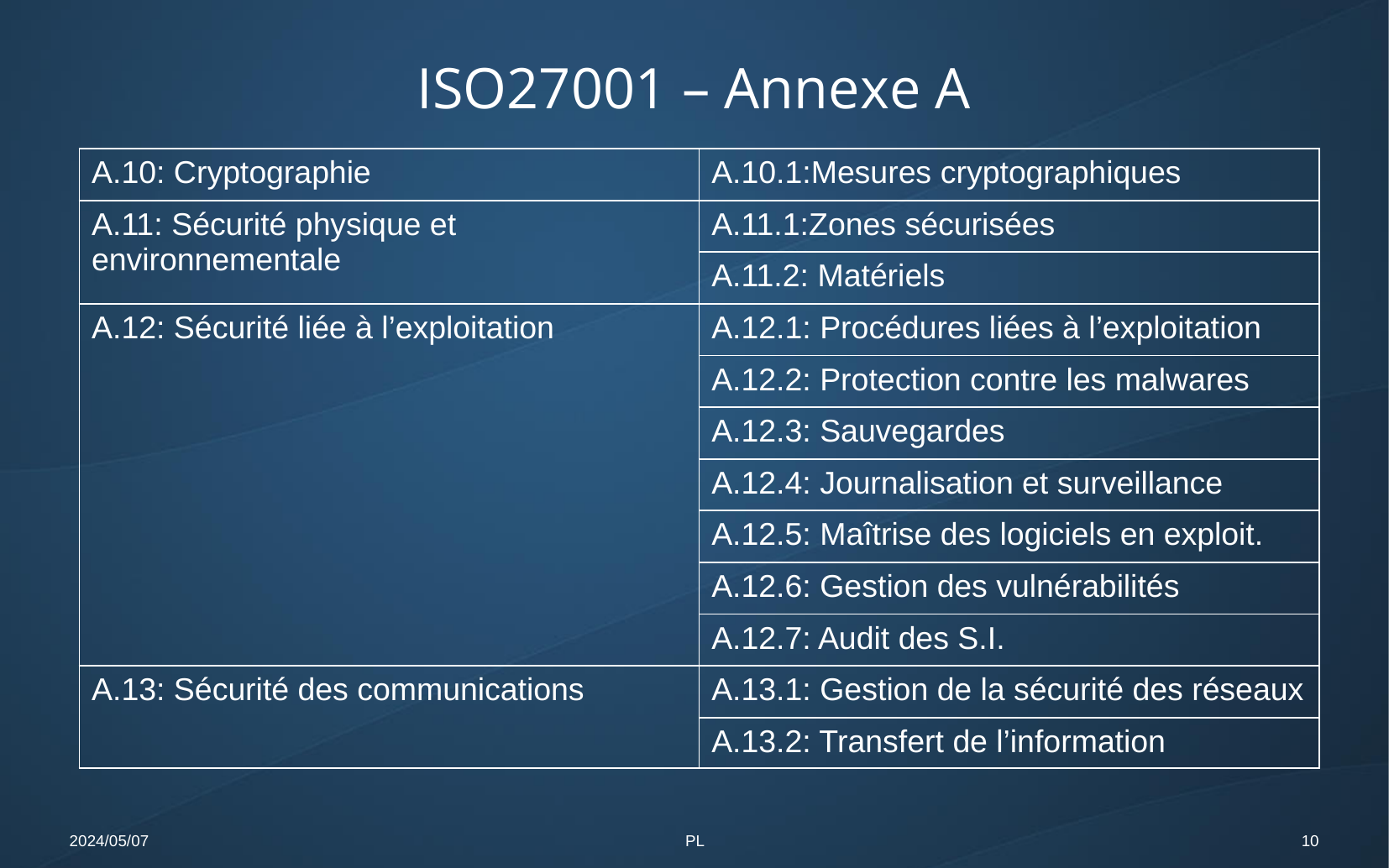

ISO27001 – Annexe A
| A.10: Cryptographie | A.10.1:Mesures cryptographiques |
| --- | --- |
| A.11: Sécurité physique et environnementale | A.11.1:Zones sécurisées |
|  | A.11.2: Matériels |
| A.12: Sécurité liée à l’exploitation | A.12.1: Procédures liées à l’exploitation |
|  | A.12.2: Protection contre les malwares |
|  | A.12.3: Sauvegardes |
|  | A.12.4: Journalisation et surveillance |
|  | A.12.5: Maîtrise des logiciels en exploit. |
|  | A.12.6: Gestion des vulnérabilités |
|  | A.12.7: Audit des S.I. |
| A.13: Sécurité des communications | A.13.1: Gestion de la sécurité des réseaux |
|  | A.13.2: Transfert de l’information |

2024/05/07
PL
10